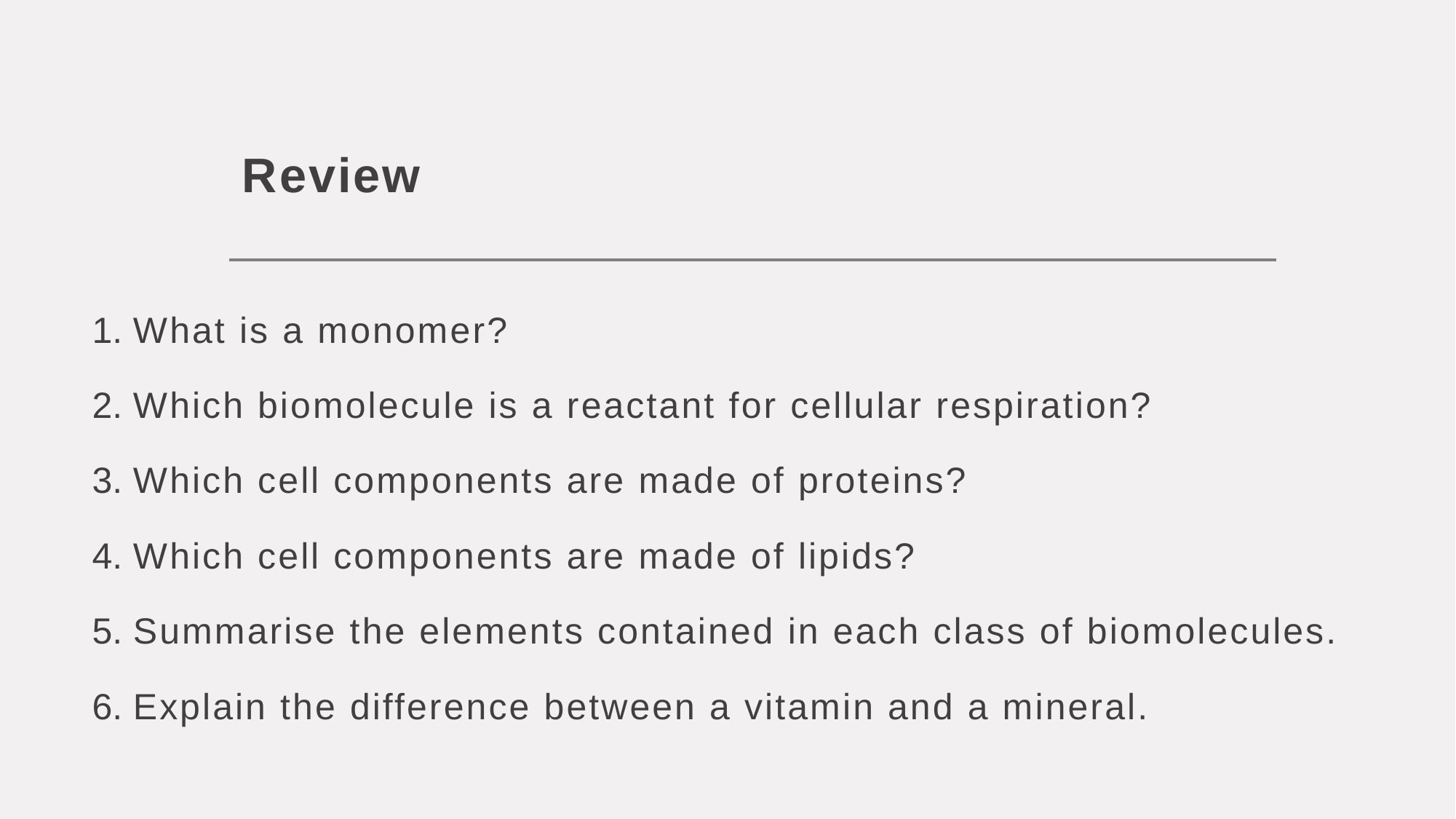

# Review
What is a monomer?
Which biomolecule is a reactant for cellular respiration?
Which cell components are made of proteins?
Which cell components are made of lipids?
Summarise the elements contained in each class of biomolecules.
Explain the difference between a vitamin and a mineral.